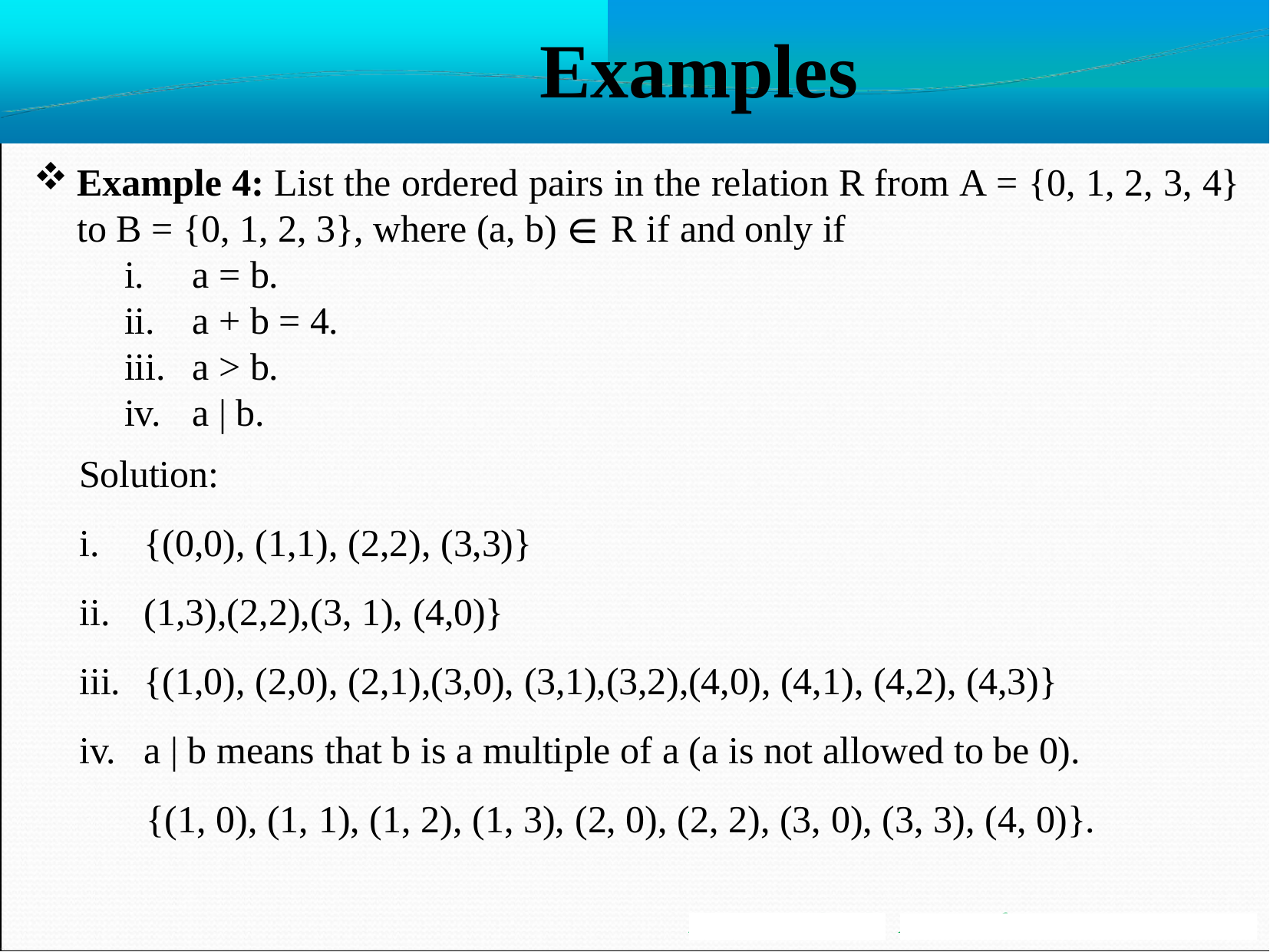

# Examples
Example 4: List the ordered pairs in the relation R from A = {0, 1, 2, 3, 4} to B = {0, 1, 2, 3}, where (a, b) ∈ R if and only if
a = b.
a + b = 4.
a > b.
a | b.
Solution:
{(0,0), (1,1), (2,2), (3,3)}
(1,3),(2,2),(3, 1), (4,0)}
{(1,0), (2,0), (2,1),(3,0), (3,1),(3,2),(4,0), (4,1), (4,2), (4,3)}
a | b means that b is a multiple of a (a is not allowed to be 0).
{(1, 0), (1, 1), (1, 2), (1, 3), (2, 0), (2, 2), (3, 0), (3, 3), (4, 0)}.
Mr. S. B. Shinde
Asst Professor, MESCOE Pune